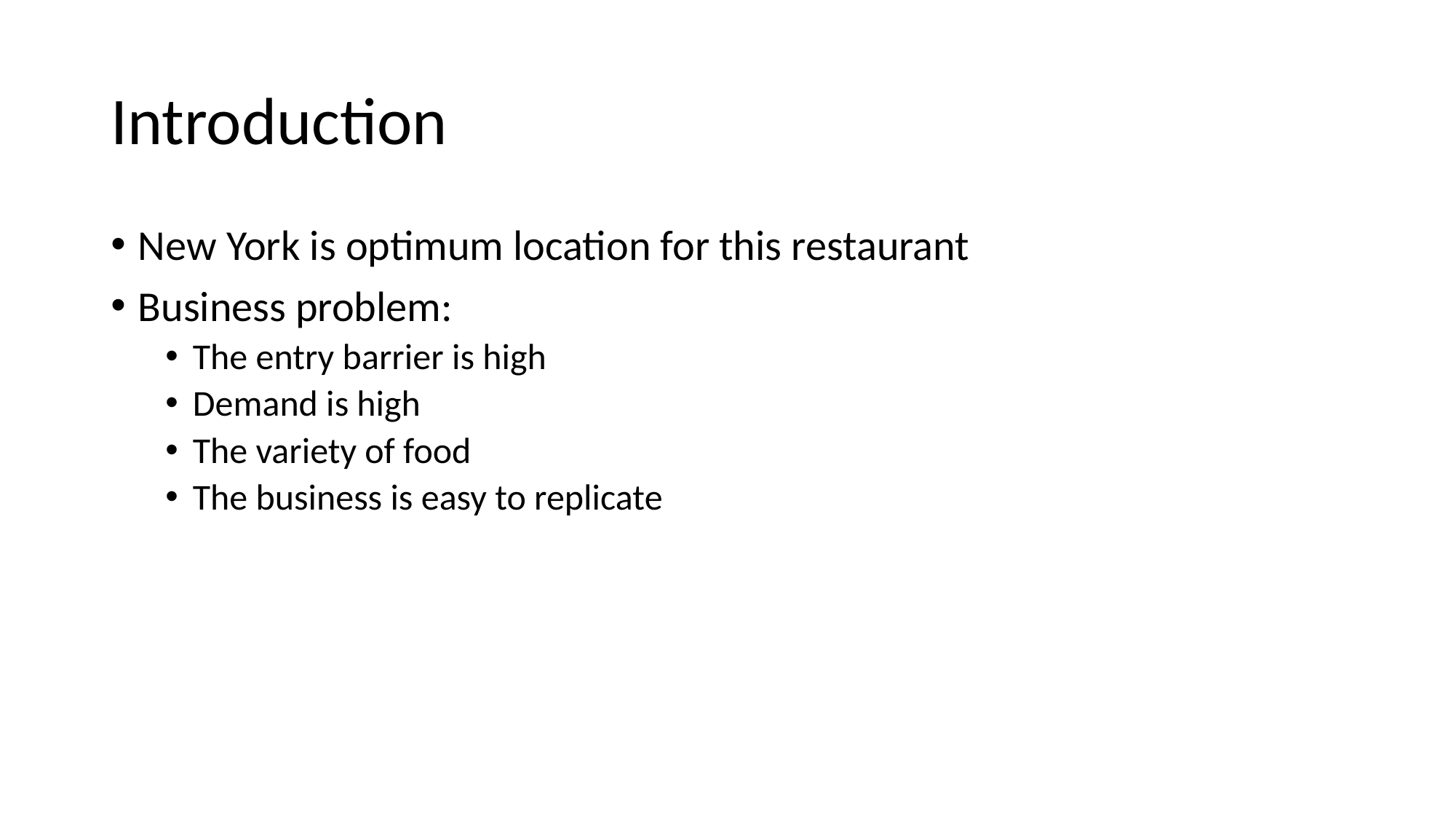

# Introduction
New York is optimum location for this restaurant
Business problem:
The entry barrier is high
Demand is high
The variety of food
The business is easy to replicate